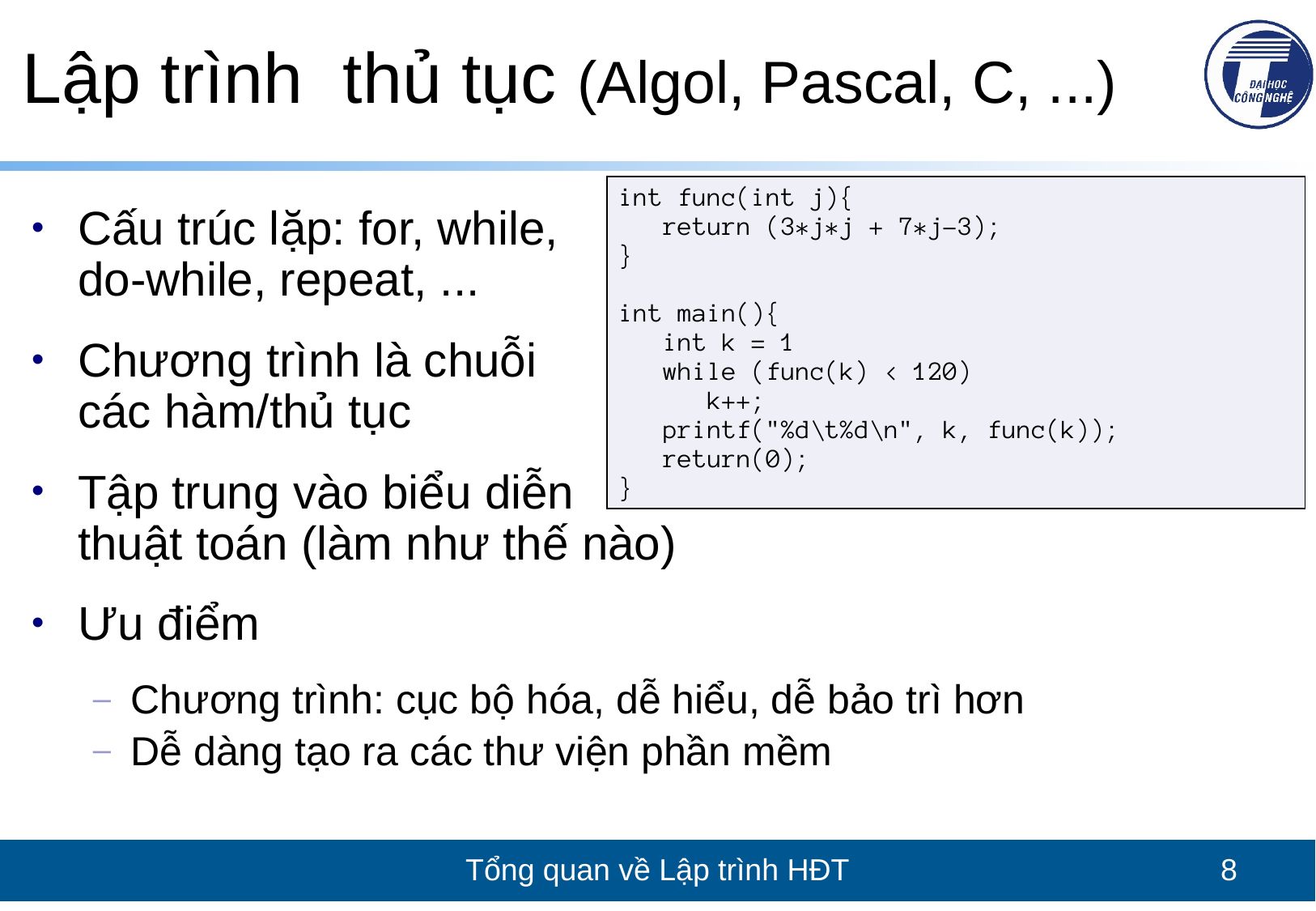

# Lập trình  thủ tục (Algol, Pascal, C, ...)
int func(int j){
   return (3*j*j + 7*j-3);
}

int main(){
   int k = 1
   while (func(k) < 120)
      k++;
   printf("%d\t%d\n", k, func(k));
   return(0);
}
Cấu trúc lặp: for, while,
do-while, repeat, ...
Chương trình là chuỗi
các hàm/thủ tục
Tập trung vào biểu diễn
thuật toán (làm như thế nào)
Ưu điểm
Chương trình: cục bộ hóa, dễ hiểu, dễ bảo trì hơn
Dễ dàng tạo ra các thư viện phần mềm
Tổng quan về Lập trình HĐT
8